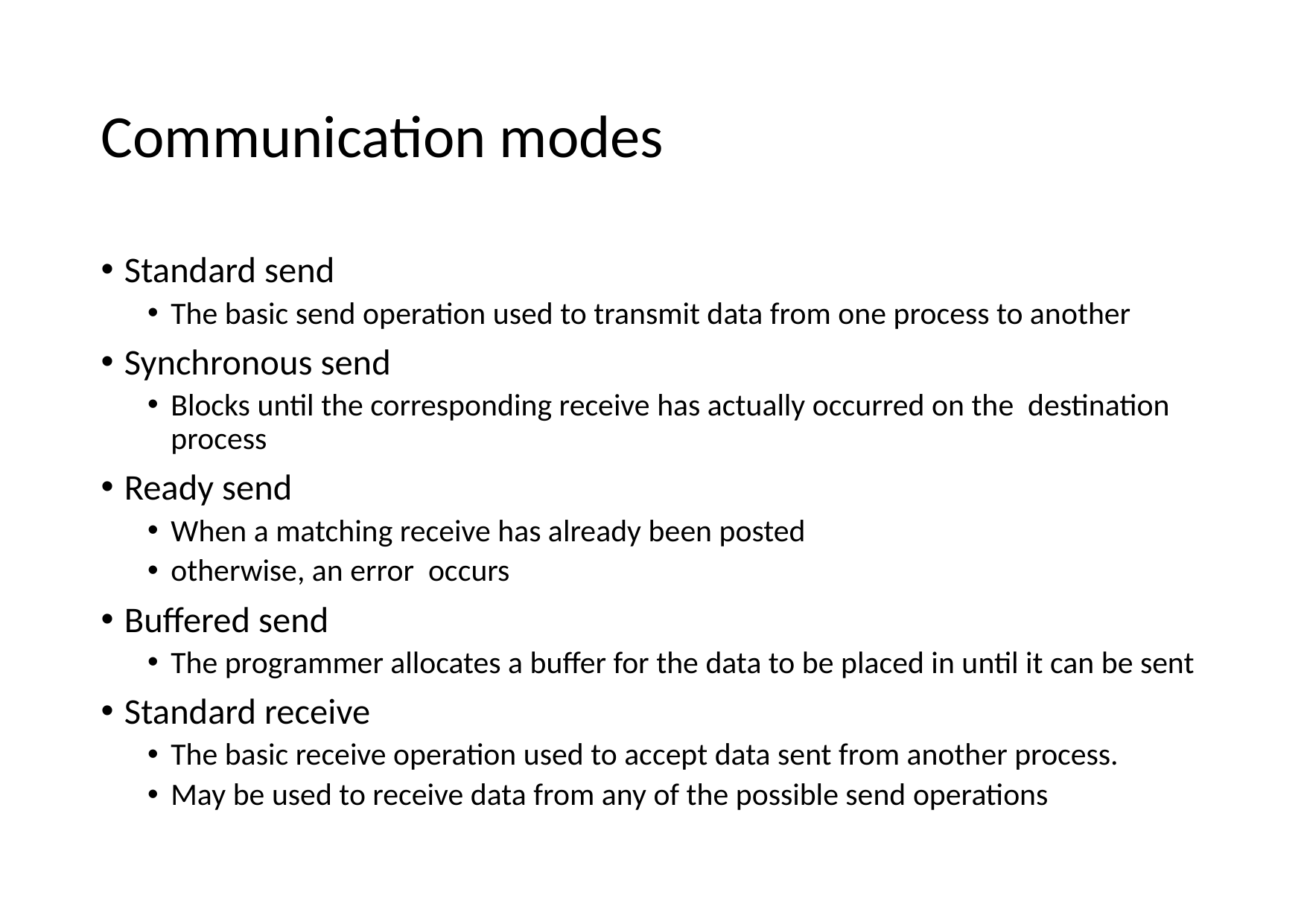

# Communication modes
Standard send
The basic send operation used to transmit data from one process to another
Synchronous send
Blocks until the corresponding receive has actually occurred on the  destination process
Ready send
When a matching receive has already been posted
otherwise, an error  occurs
Buffered send
The programmer allocates a buffer for the data to be placed in until it can be sent
Standard receive
The basic receive operation used to accept data sent from another process.
May be used to receive data from any of the possible send operations

4